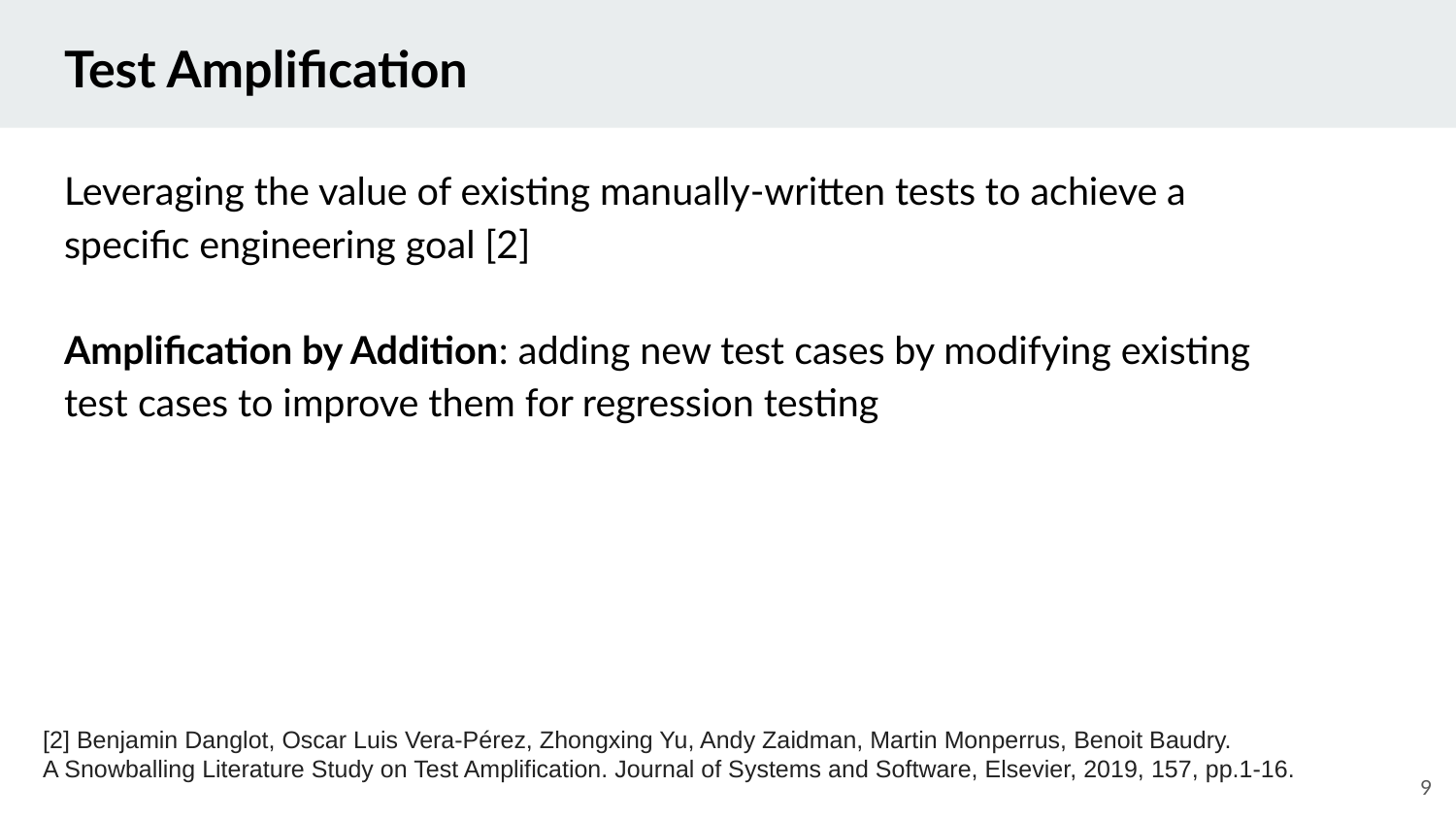

# Test Amplification
Leveraging the value of existing manually-written tests to achieve a specific engineering goal [2]

Amplification by Addition: adding new test cases by modifying existing test cases to improve them for regression testing

[2] Benjamin Danglot, Oscar Luis Vera-Pérez, Zhongxing Yu, Andy Zaidman, Martin Monperrus, Benoit Baudry.
A Snowballing Literature Study on Test Amplification. Journal of Systems and Software, Elsevier, 2019, 157, pp.1-16.
9